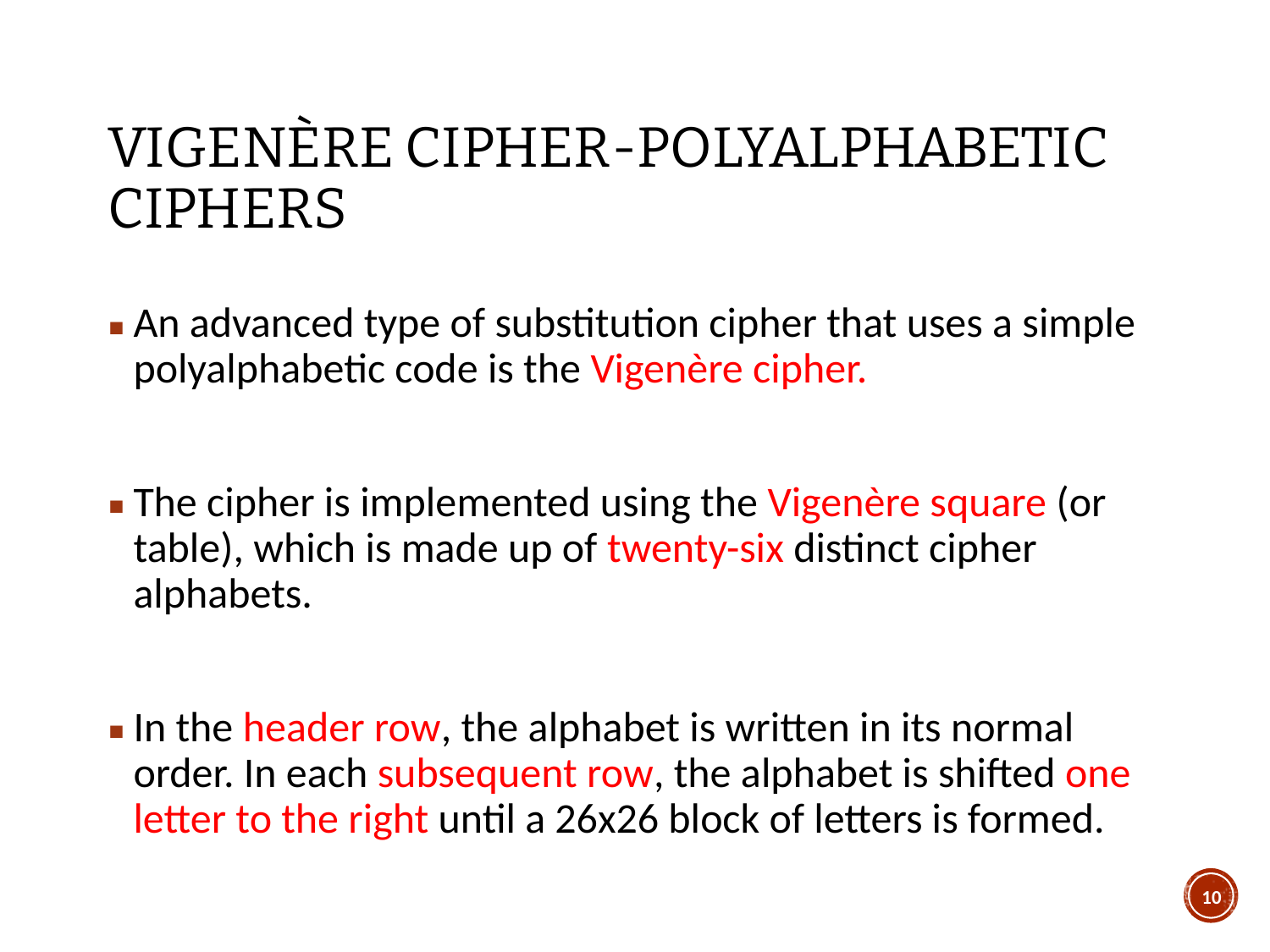

# VIGENÈRE CIPHER-POLYALPHABETIC CIPHERS
An advanced type of substitution cipher that uses a simple polyalphabetic code is the Vigenère cipher.

The cipher is implemented using the Vigenère square (or table), which is made up of twenty-six distinct cipher alphabets.

In the header row, the alphabet is written in its normal order. In each subsequent row, the alphabet is shifted one letter to the right until a 26x26 block of letters is formed.
10